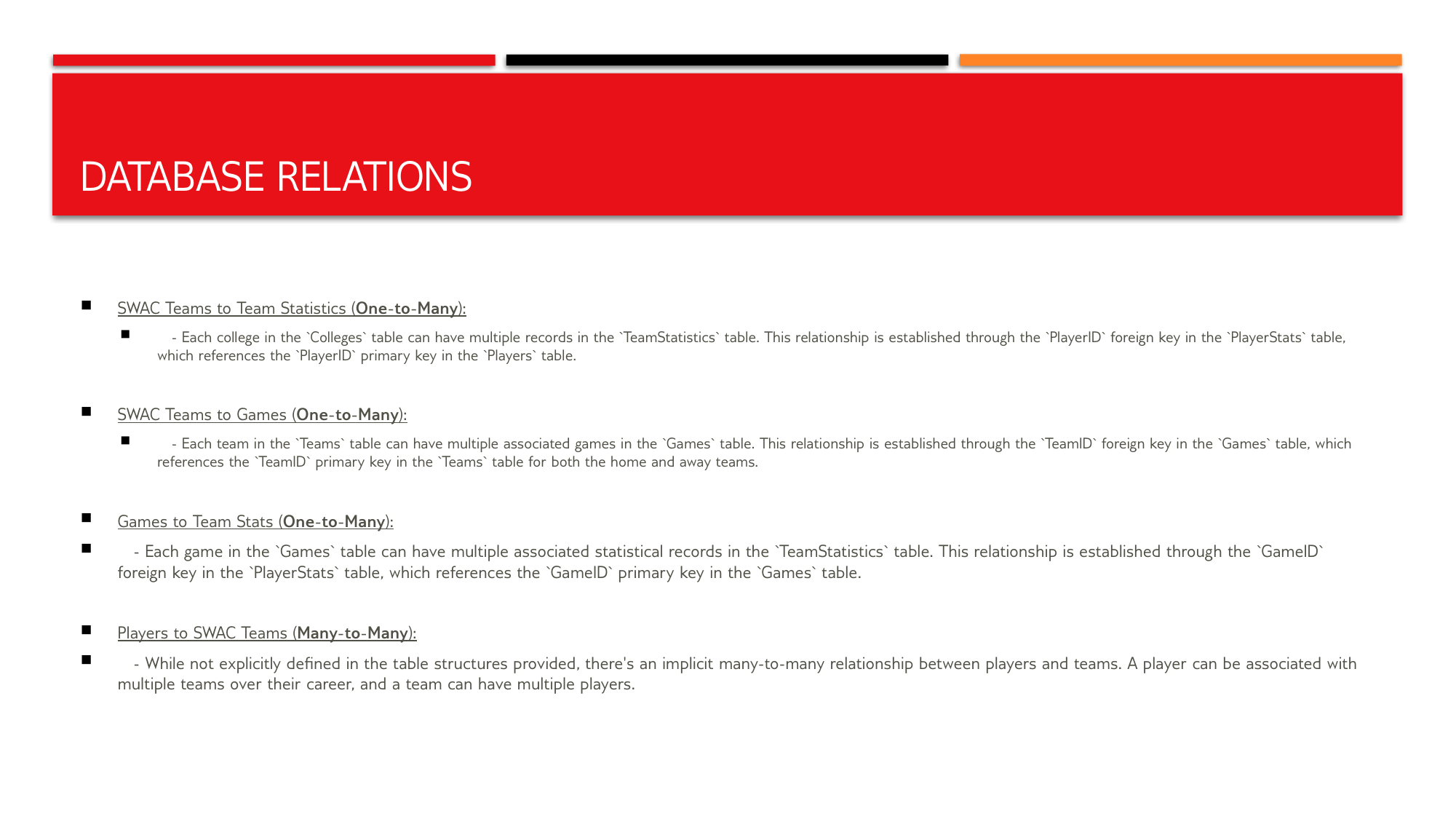

# Database relations

SWAC Teams to Team Statistics (One-to-Many):
   - Each college in the `Colleges` table can have multiple records in the `TeamStatistics` table. This relationship is established through the `PlayerID` foreign key in the `PlayerStats` table, which references the `PlayerID` primary key in the `Players` table.

SWAC Teams to Games (One-to-Many):
   - Each team in the `Teams` table can have multiple associated games in the `Games` table. This relationship is established through the `TeamID` foreign key in the `Games` table, which references the `TeamID` primary key in the `Teams` table for both the home and away teams.

Games to Team Stats (One-to-Many):
   - Each game in the `Games` table can have multiple associated statistical records in the `TeamStatistics` table. This relationship is established through the `GameID` foreign key in the `PlayerStats` table, which references the `GameID` primary key in the `Games` table.

Players to SWAC Teams (Many-to-Many):
   - While not explicitly defined in the table structures provided, there's an implicit many-to-many relationship between players and teams. A player can be associated with multiple teams over their career, and a team can have multiple players.